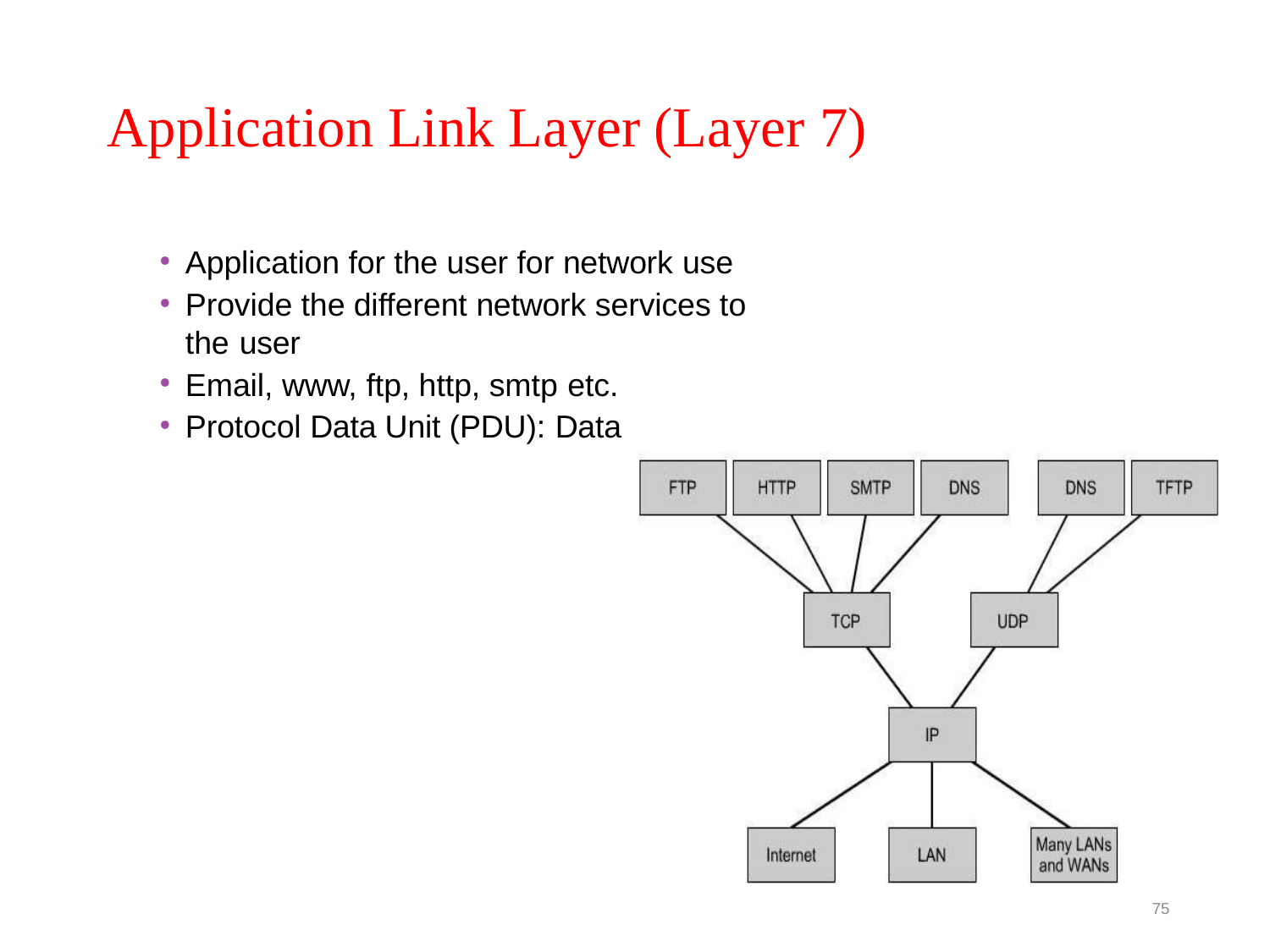

Application Link Layer (Layer 7)
Application for the user for network use
Provide the different network services to the user
Email, www, ftp, http, smtp etc.
Protocol Data Unit (PDU): Data

75